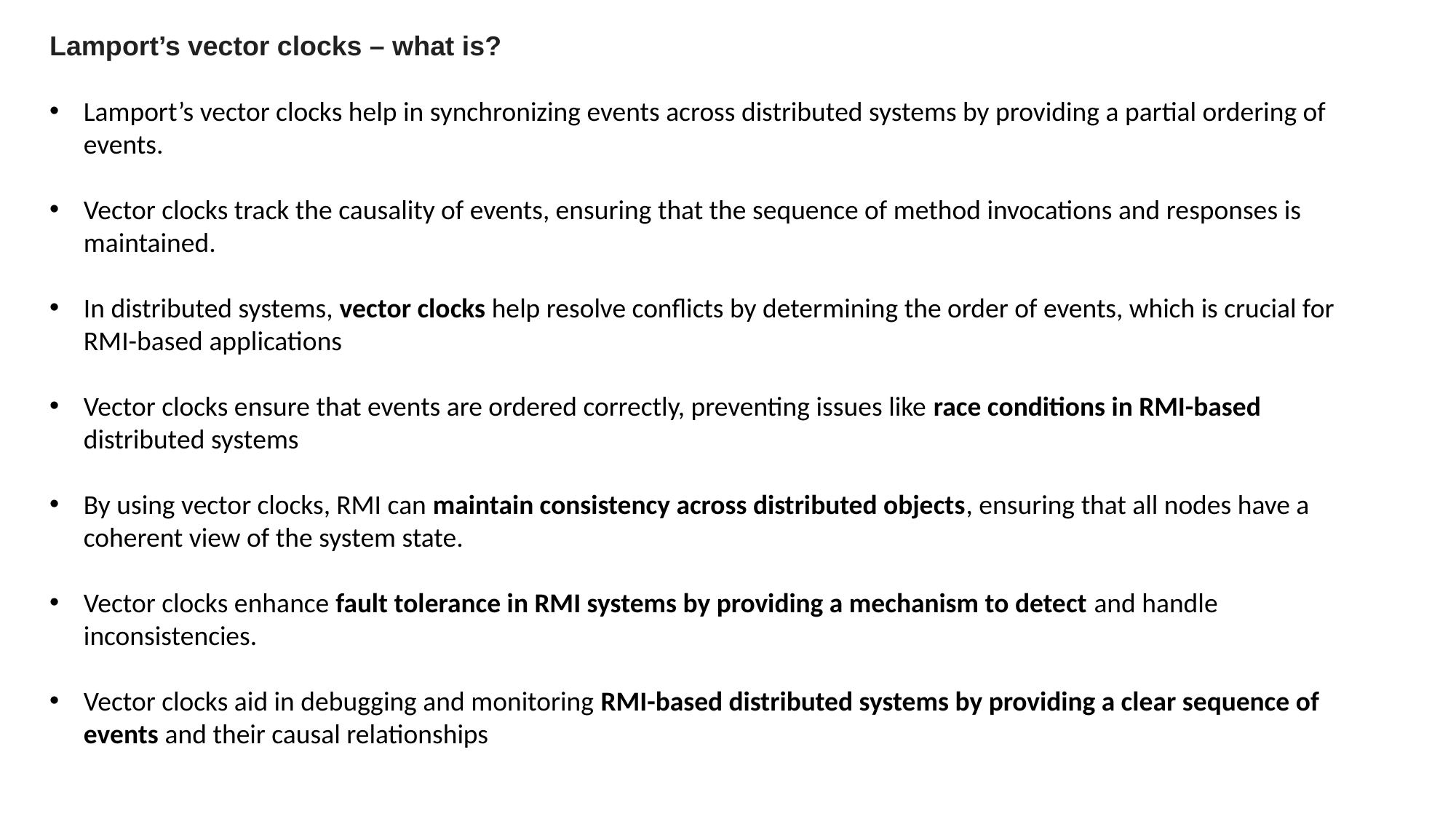

Lamport’s vector clocks – what is?

Lamport’s vector clocks help in synchronizing events across distributed systems by providing a partial ordering of events.

Vector clocks track the causality of events, ensuring that the sequence of method invocations and responses is maintained.

In distributed systems, vector clocks help resolve conflicts by determining the order of events, which is crucial for RMI-based applications

Vector clocks ensure that events are ordered correctly, preventing issues like race conditions in RMI-based distributed systems

By using vector clocks, RMI can maintain consistency across distributed objects, ensuring that all nodes have a coherent view of the system state.

Vector clocks enhance fault tolerance in RMI systems by providing a mechanism to detect and handle inconsistencies.

Vector clocks aid in debugging and monitoring RMI-based distributed systems by providing a clear sequence of events and their causal relationships